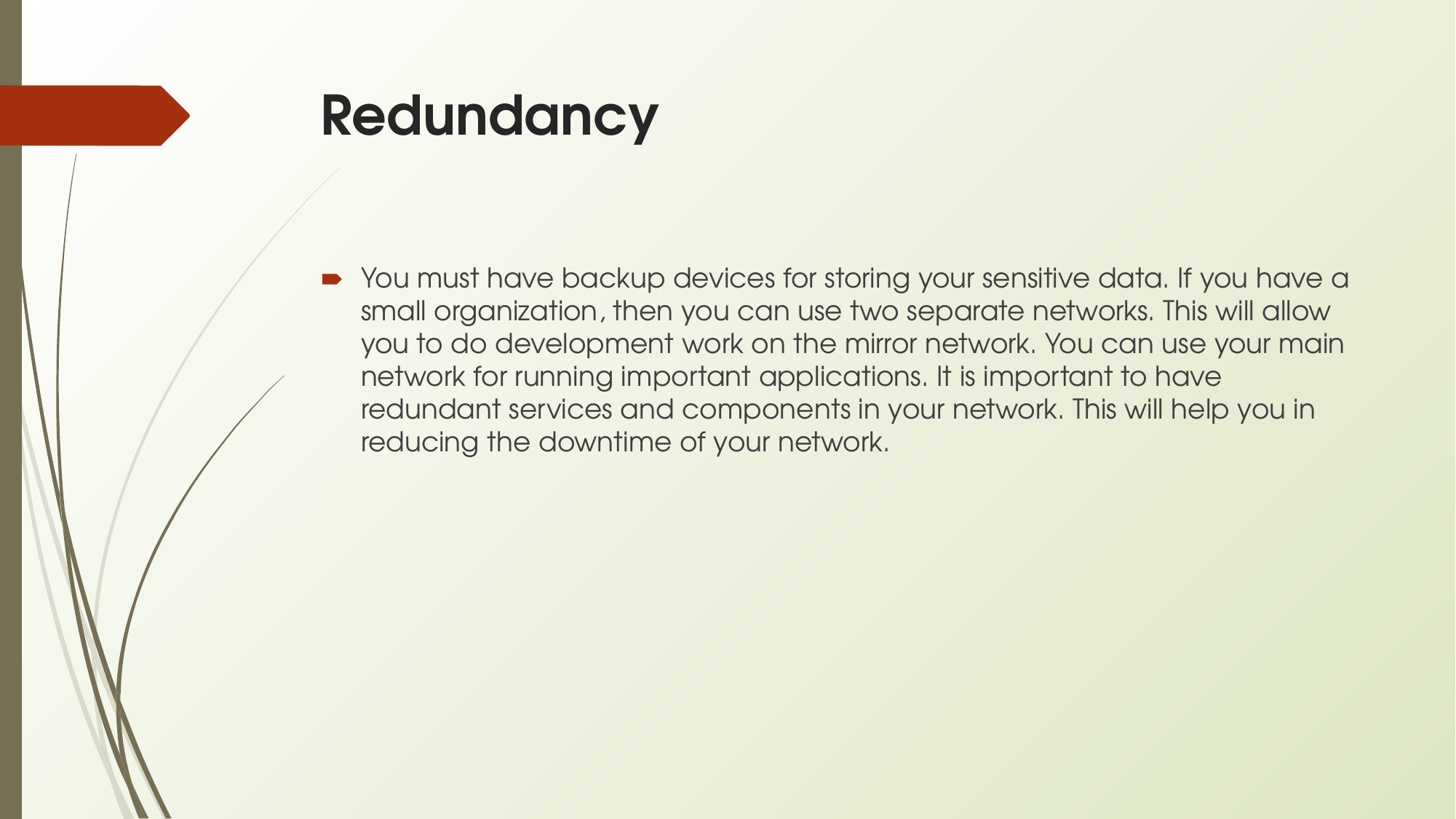

# Redundancy
You must have backup devices for storing your sensitive data. If you have a small organization, then you can use two separate networks. This will allow you to do development work on the mirror network. You can use your main network for running important applications. It is important to have redundant services and components in your network. This will help you in reducing the downtime of your network.